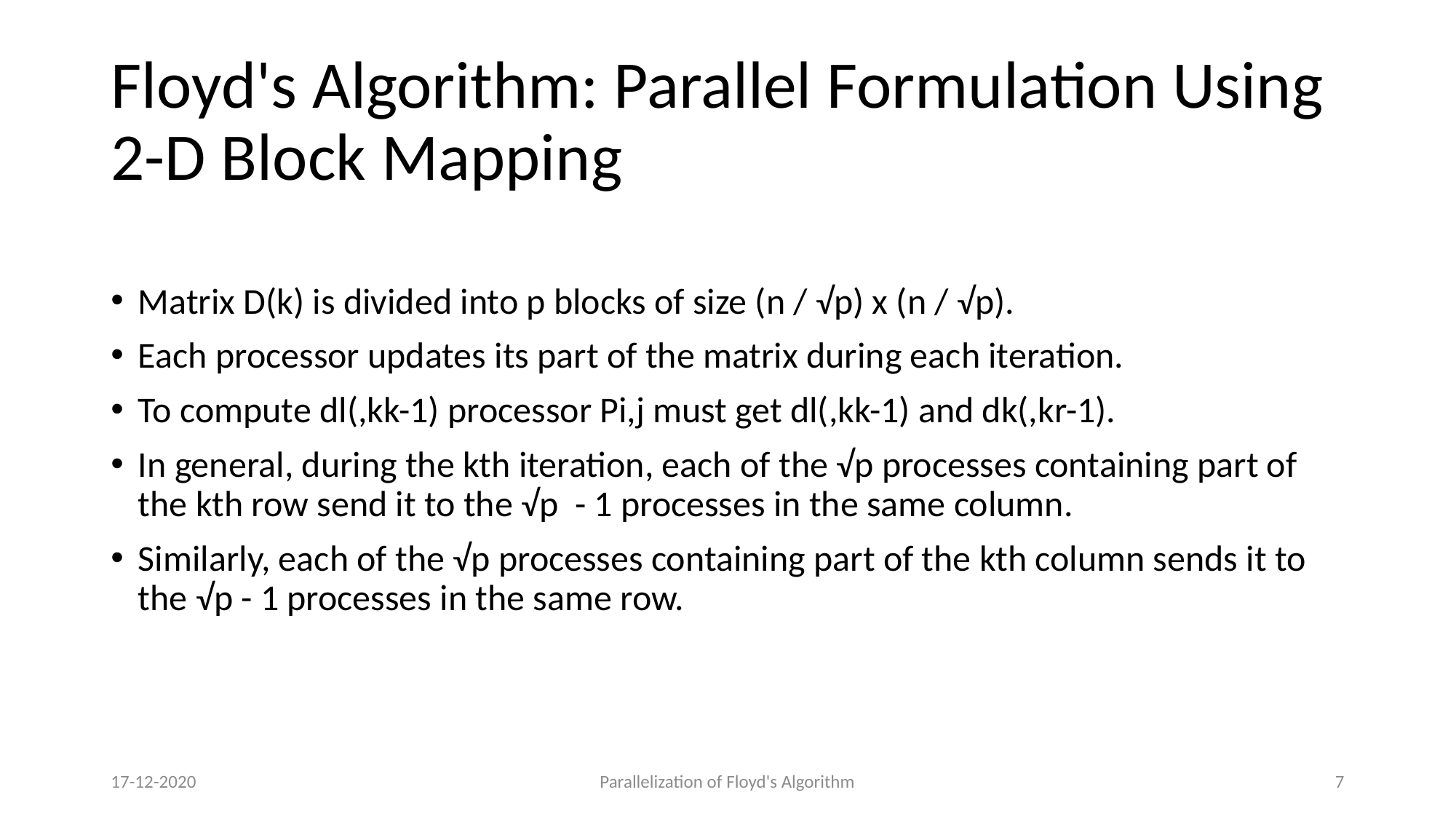

# Floyd's Algorithm: Parallel Formulation Using 2-D Block Mapping

Matrix D(k) is divided into p blocks of size (n / √p) x (n / √p).
Each processor updates its part of the matrix during each iteration.
To compute dl(,kk-1) processor Pi,j must get dl(,kk-1) and dk(,kr-1).
In general, during the kth iteration, each of the √p processes containing part of the kth row send it to the √p  - 1 processes in the same column.
Similarly, each of the √p processes containing part of the kth column sends it to the √p - 1 processes in the same row.

17-12-2020
Parallelization of Floyd's Algorithm
7